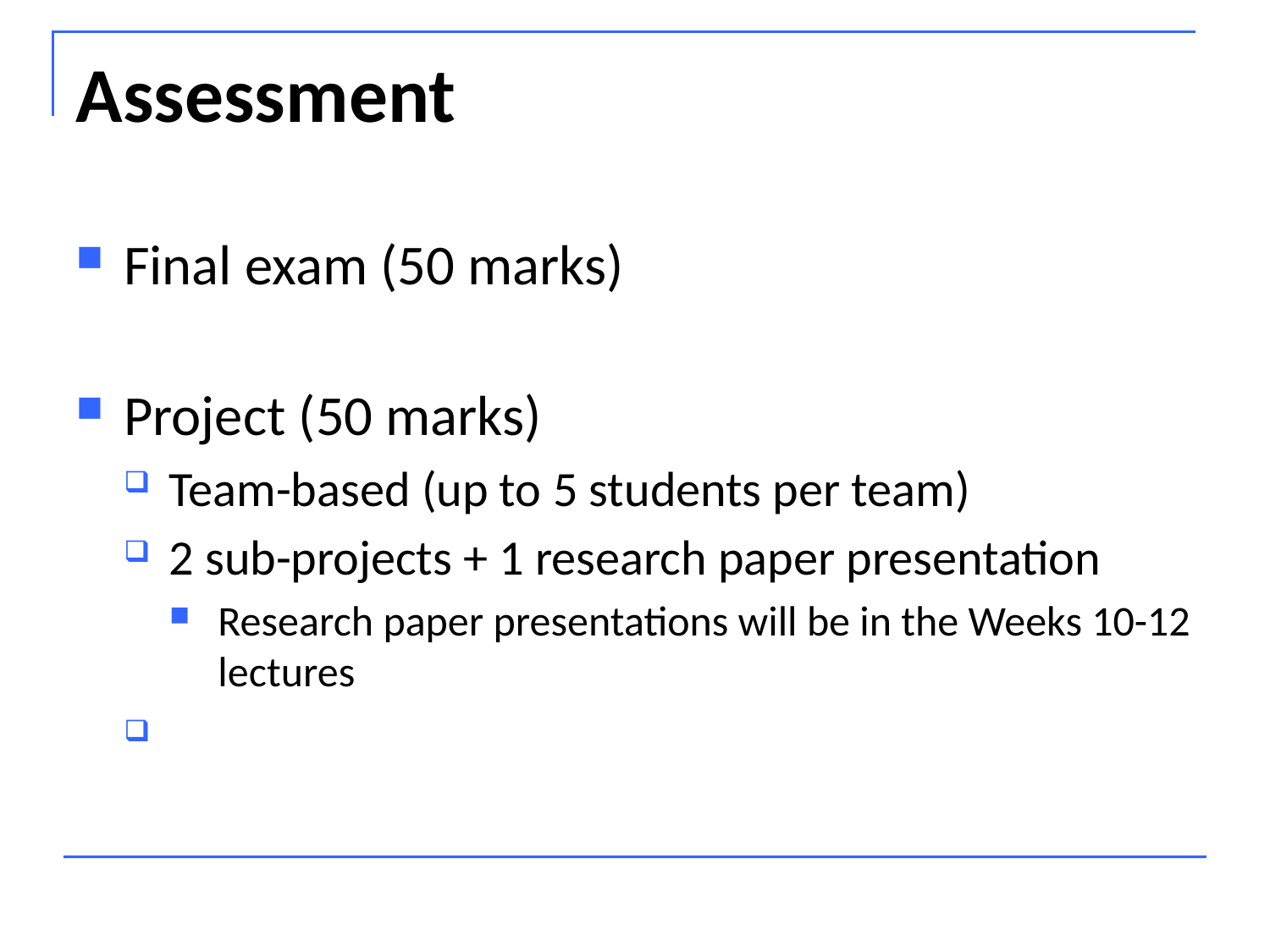

Assessment
Final exam (50 marks)

Project (50 marks)
Team-based (up to 5 students per team)
2 sub-projects + 1 research paper presentation
Research paper presentations will be in the Weeks 10-12 lectures